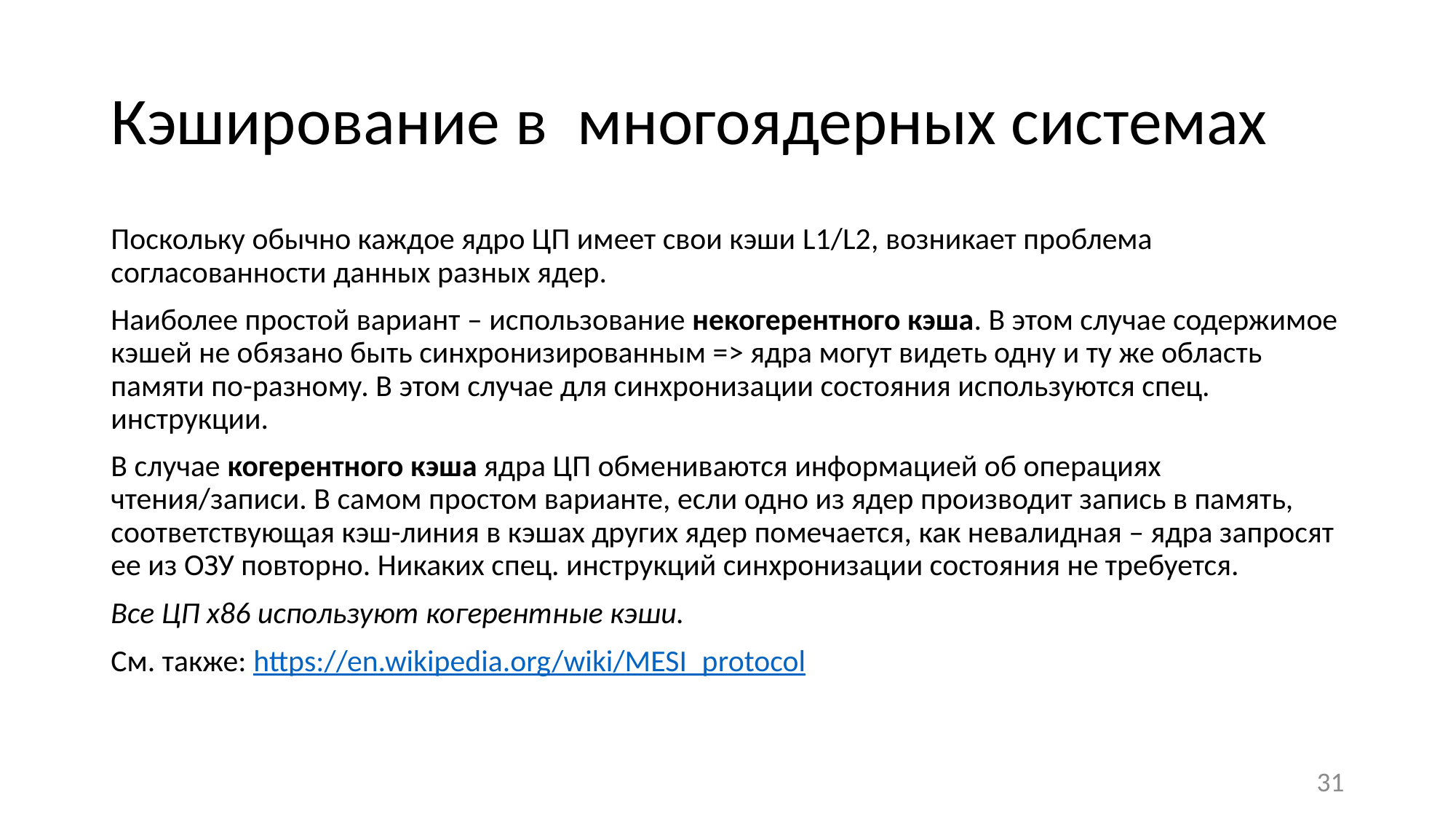

# Кэширование в  многоядерных системах
Поскольку обычно каждое ядро ЦП имеет свои кэши L1/L2, возникает проблема согласованности данных разных ядер.
Наиболее простой вариант – использование некогерентного кэша. В этом случае содержимое кэшей не обязано быть синхронизированным => ядра могут видеть одну и ту же область памяти по-разному. В этом случае для синхронизации состояния используются спец. инструкции.
В случае когерентного кэша ядра ЦП обмениваются информацией об операциях чтения/записи. В самом простом варианте, если одно из ядер производит запись в память, соответствующая кэш-линия в кэшах других ядер помечается, как невалидная – ядра запросят ее из ОЗУ повторно. Никаких спец. инструкций синхронизации состояния не требуется.
Все ЦП x86 используют когерентные кэши.
См. также: https://en.wikipedia.org/wiki/MESI_protocol

31